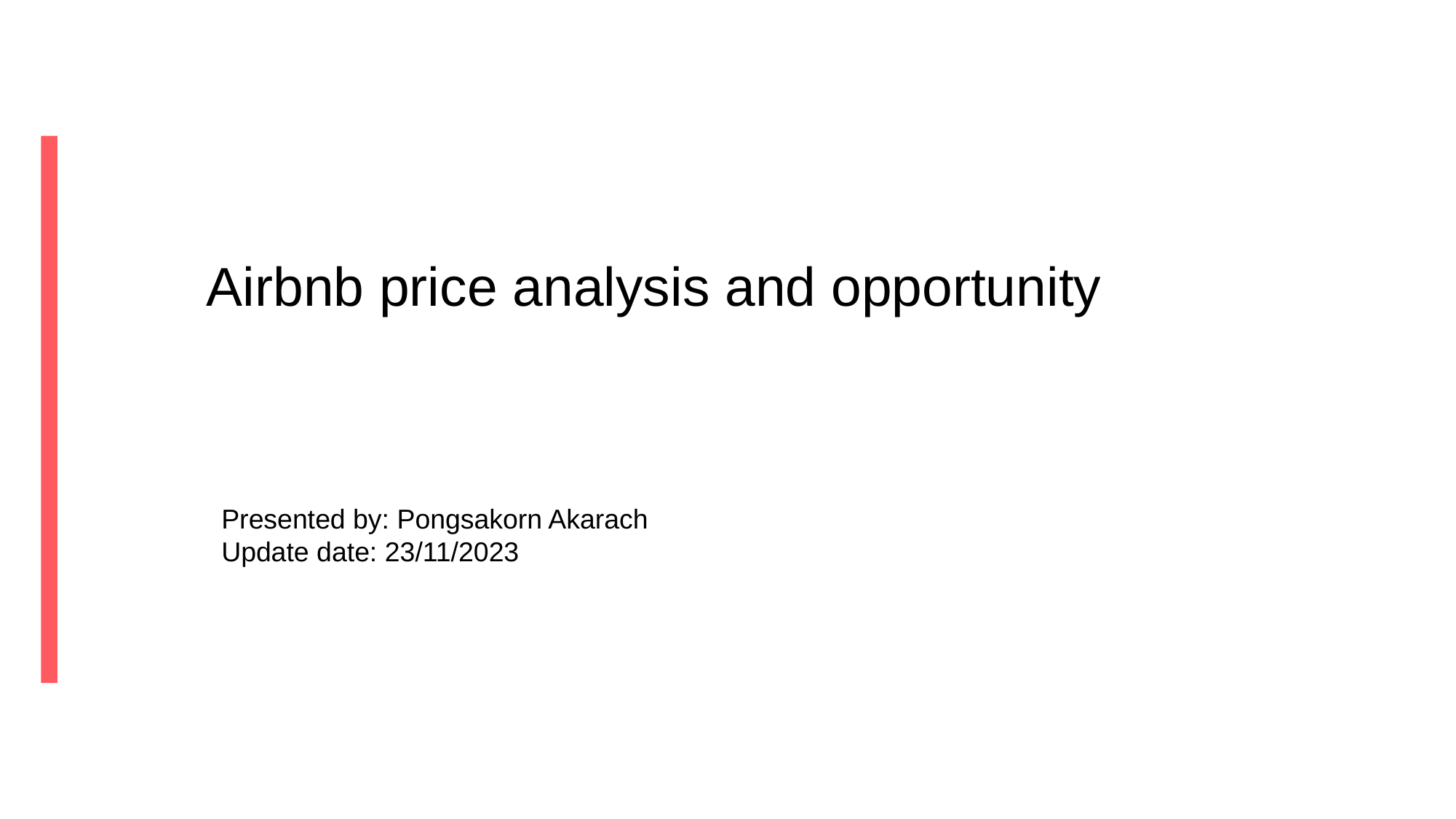

Airbnb price analysis and opportunity
Presented by: Pongsakorn Akarach
Update date: 23/11/2023